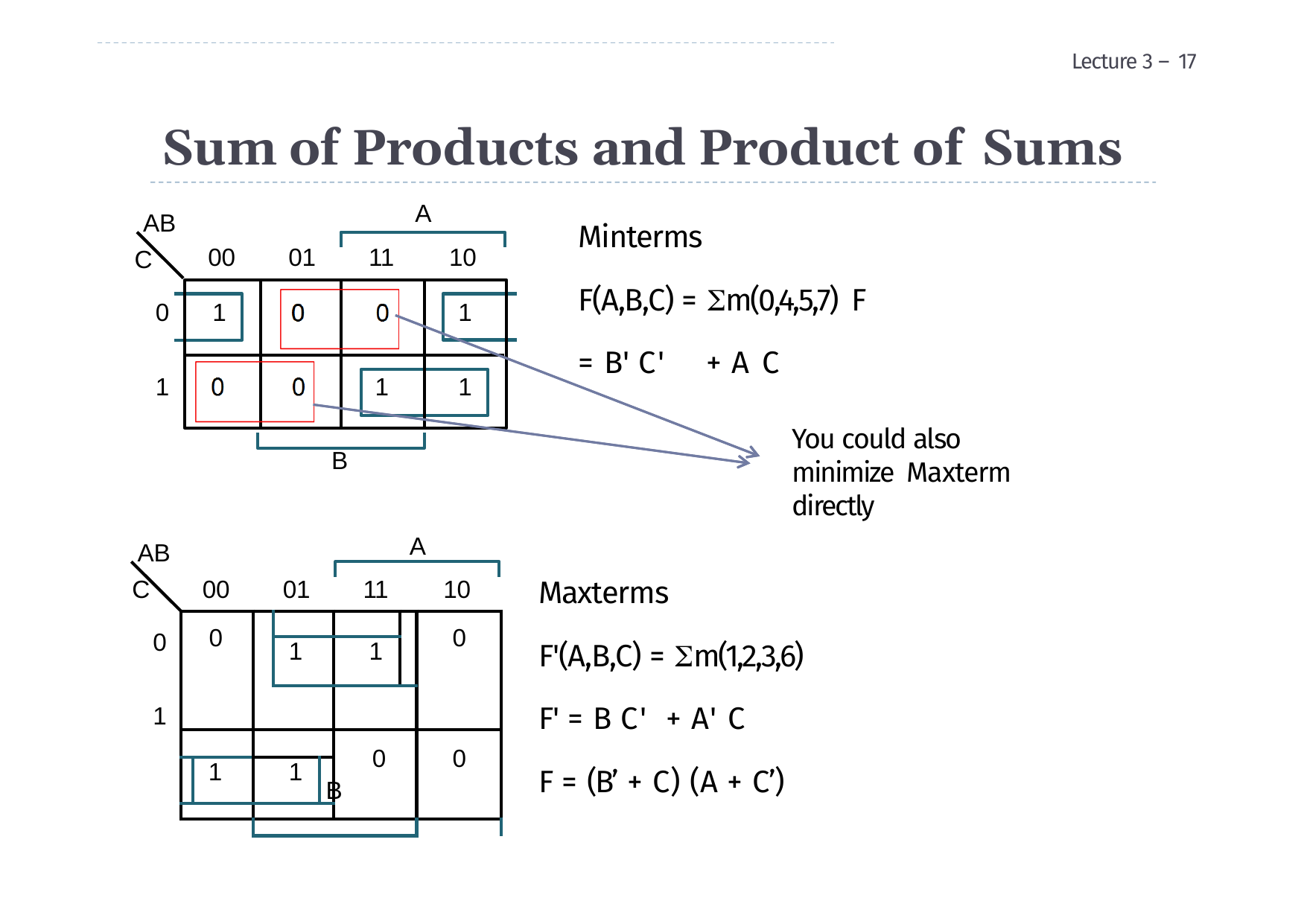

Lecture 3 – 17
# Sum of Products and Product of Sums
A
AB  C
Minterms
F(A,B,C) = Σm(0,4,5,7)  F = B' C'	+ A C

01
11
10
00

0	1
1
0	0

1
1
1
0	0

You could also minimize  Maxterm directly

B
AB  C
A

Maxterms
F'(A,B,C) = Σm(1,2,3,6)  F' = B C'	+ A' C
F = (B’ + C) (A + C’)
00
01
11
10
| 0 |  |  |  |  |  |  | 0 |
| --- | --- | --- | --- | --- | --- | --- | --- |
|  |  |  | 1 |  | 1 |  |  |
|  |  |  |  |  |  |  |  |
|  |  |  |  |  | 0 |  | 0 |
|  | 1 | 1 |  |  |  |  |  |
|  |  |  |  |  |  |  |  |
|  |  |  |  |  |  |  |  |
0
1
B